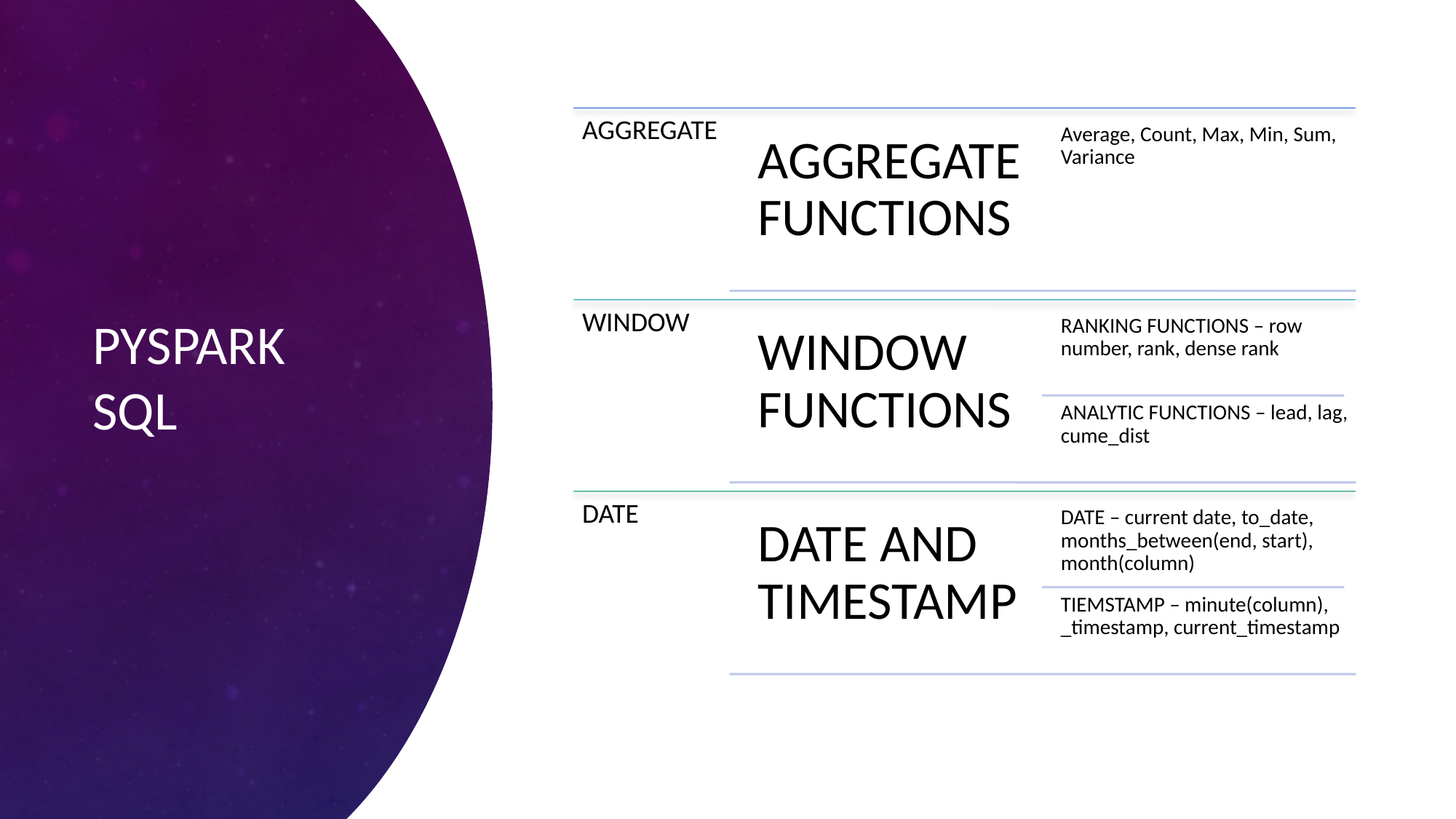

# PYSPARK SQL
AGGREGATE
AGGREGATE FUNCTIONS
Average, Count, Max, Min, Sum, Variance
WINDOW
WINDOW FUNCTIONS
RANKING FUNCTIONS – row number, rank, dense rank
ANALYTIC FUNCTIONS – lead, lag, cume_dist
DATE
DATE AND TIMESTAMP
DATE – current date, to_date, months_between(end, start), month(column)
TIEMSTAMP – minute(column), _timestamp, current_timestamp